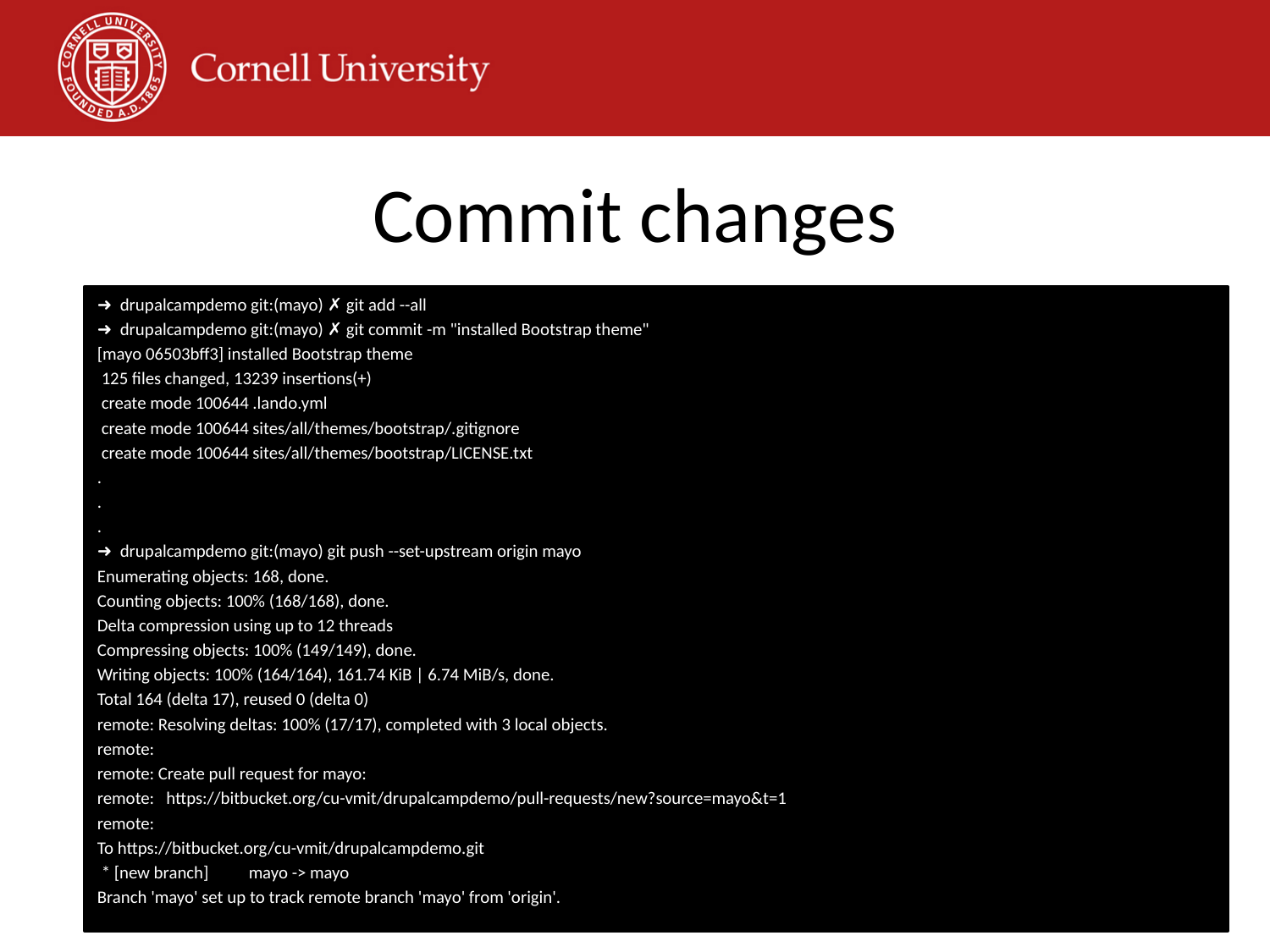

# Commit changes
➜  drupalcampdemo git:(mayo) ✗ git add --all
➜  drupalcampdemo git:(mayo) ✗ git commit -m "installed Bootstrap theme"
[mayo 06503bff3] installed Bootstrap theme
 125 files changed, 13239 insertions(+)
 create mode 100644 .lando.yml
 create mode 100644 sites/all/themes/bootstrap/.gitignore
 create mode 100644 sites/all/themes/bootstrap/LICENSE.txt
.
.
.
➜  drupalcampdemo git:(mayo) git push --set-upstream origin mayo
Enumerating objects: 168, done.
Counting objects: 100% (168/168), done.
Delta compression using up to 12 threads
Compressing objects: 100% (149/149), done.
Writing objects: 100% (164/164), 161.74 KiB | 6.74 MiB/s, done.
Total 164 (delta 17), reused 0 (delta 0)
remote: Resolving deltas: 100% (17/17), completed with 3 local objects.
remote:
remote: Create pull request for mayo:
remote:   https://bitbucket.org/cu-vmit/drupalcampdemo/pull-requests/new?source=mayo&t=1
remote:
To https://bitbucket.org/cu-vmit/drupalcampdemo.git
 * [new branch]          mayo -> mayo
Branch 'mayo' set up to track remote branch 'mayo' from 'origin'.